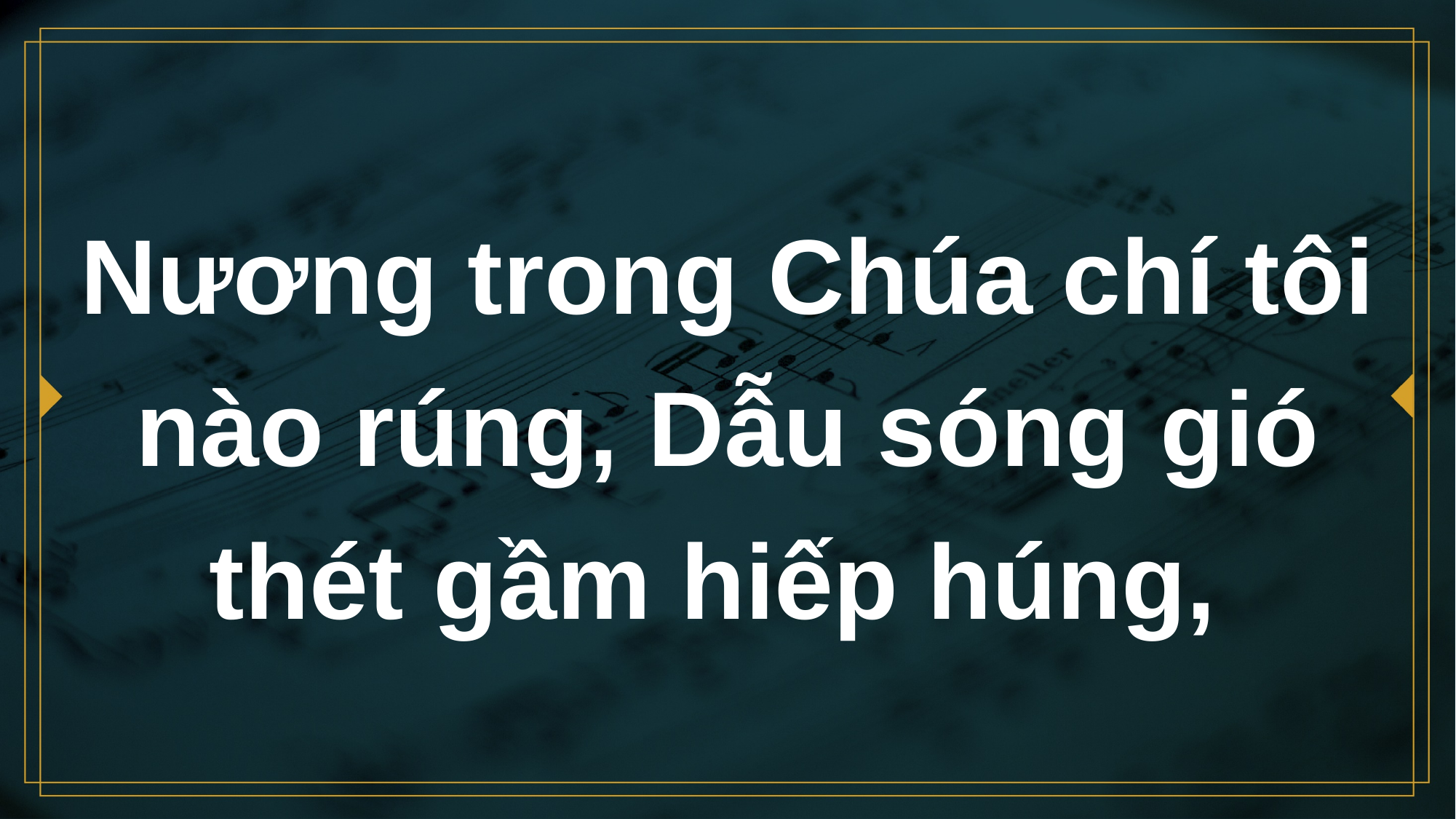

# Nương trong Chúa chí tôi nào rúng, Dẫu sóng gió thét gầm hiếp húng,